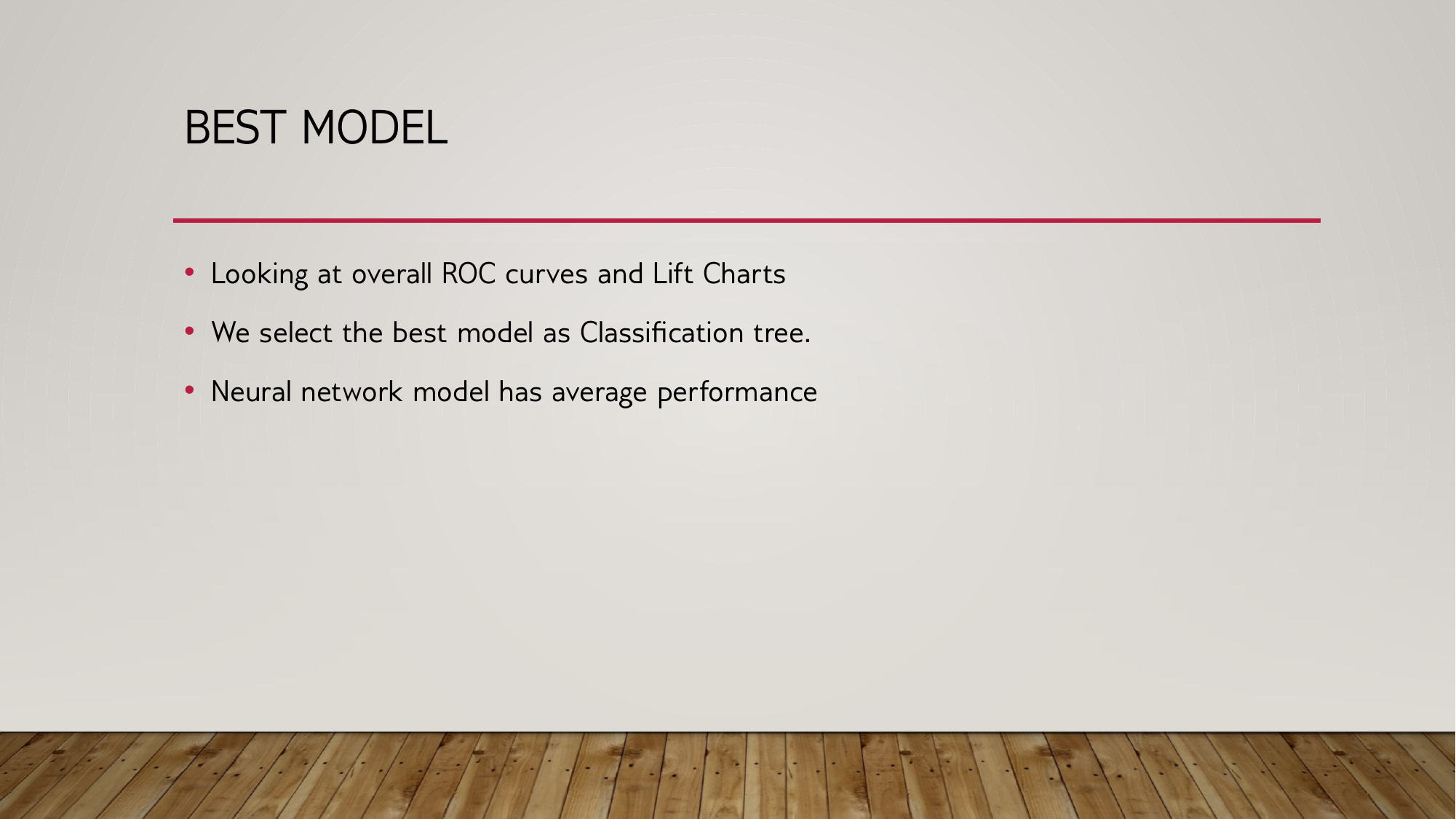

# Best Model
Looking at overall ROC curves and Lift Charts
We select the best model as Classification tree.
Neural network model has average performance